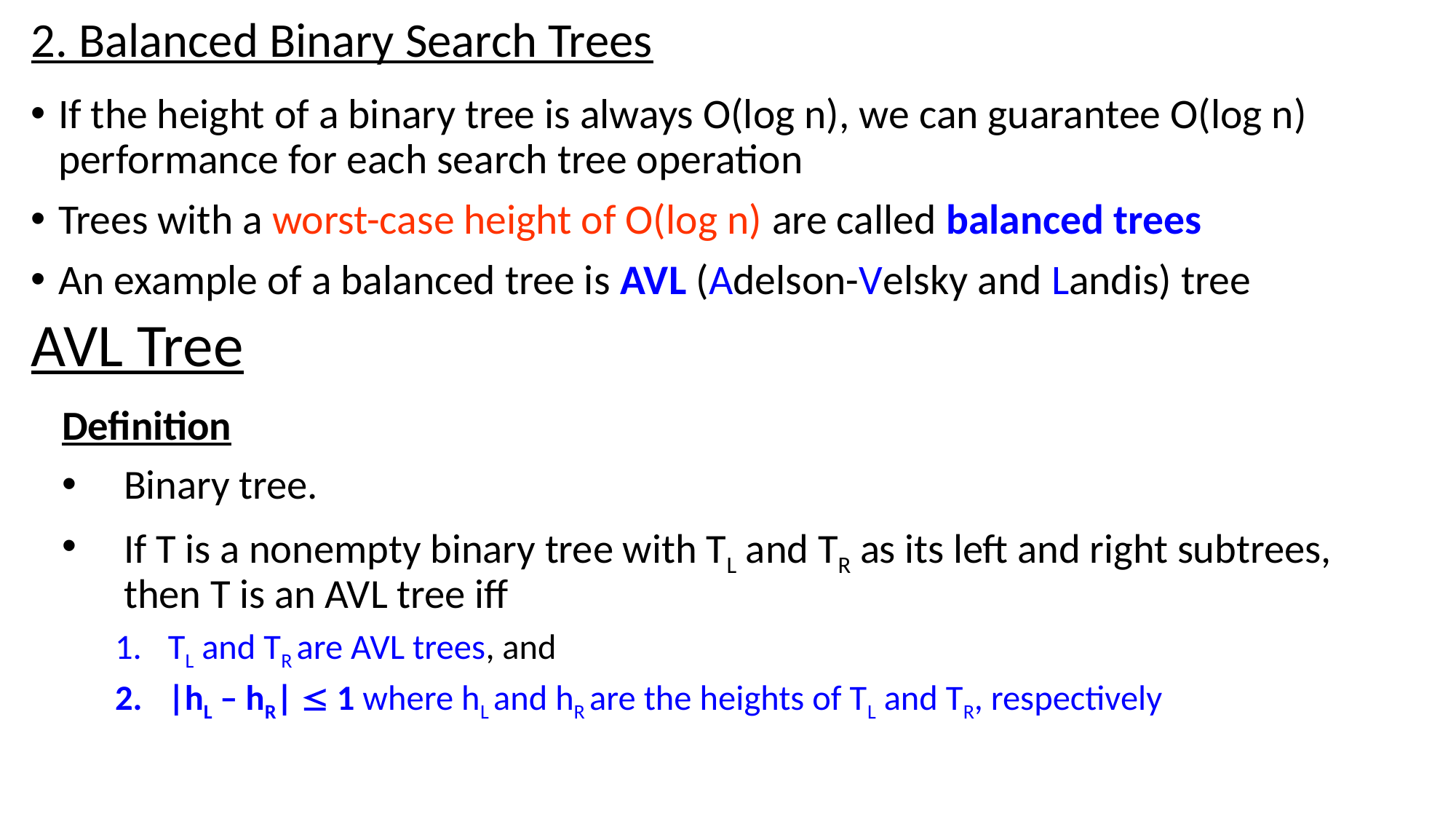

2. Balanced Binary Search Trees
If the height of a binary tree is always O(log n), we can guarantee O(log n) performance for each search tree operation
Trees with a worst-case height of O(log n) are called balanced trees
An example of a balanced tree is AVL (Adelson-Velsky and Landis) tree
AVL Tree
Definition
Binary tree.
If T is a nonempty binary tree with TL and TR as its left and right subtrees, then T is an AVL tree iff
TL and TR are AVL trees, and
|hL – hR| ≤ 1 where hL and hR are the heights of TL and TR, respectively